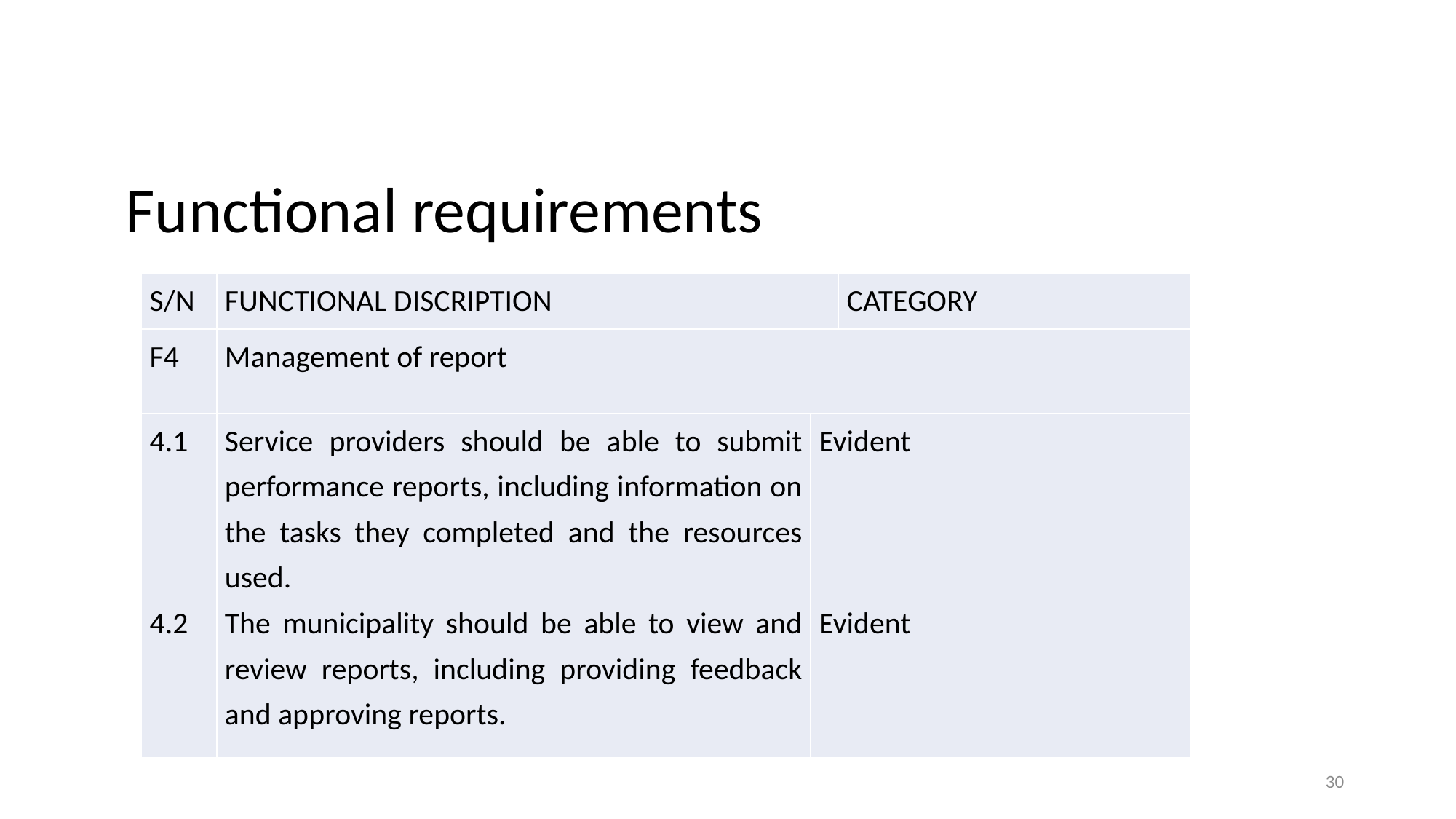

# Functional requirements
| S/N | FUNCTIONAL DISCRIPTION |  | CATEGORY |
| --- | --- | --- | --- |
| F4 | Management of report |  |  |
| 4.1 | Service providers should be able to submit performance reports, including information on the tasks they completed and the resources used. | Evident |  |
| 4.2 | The municipality should be able to view and review reports, including providing feedback and approving reports. | Evident |  |
30